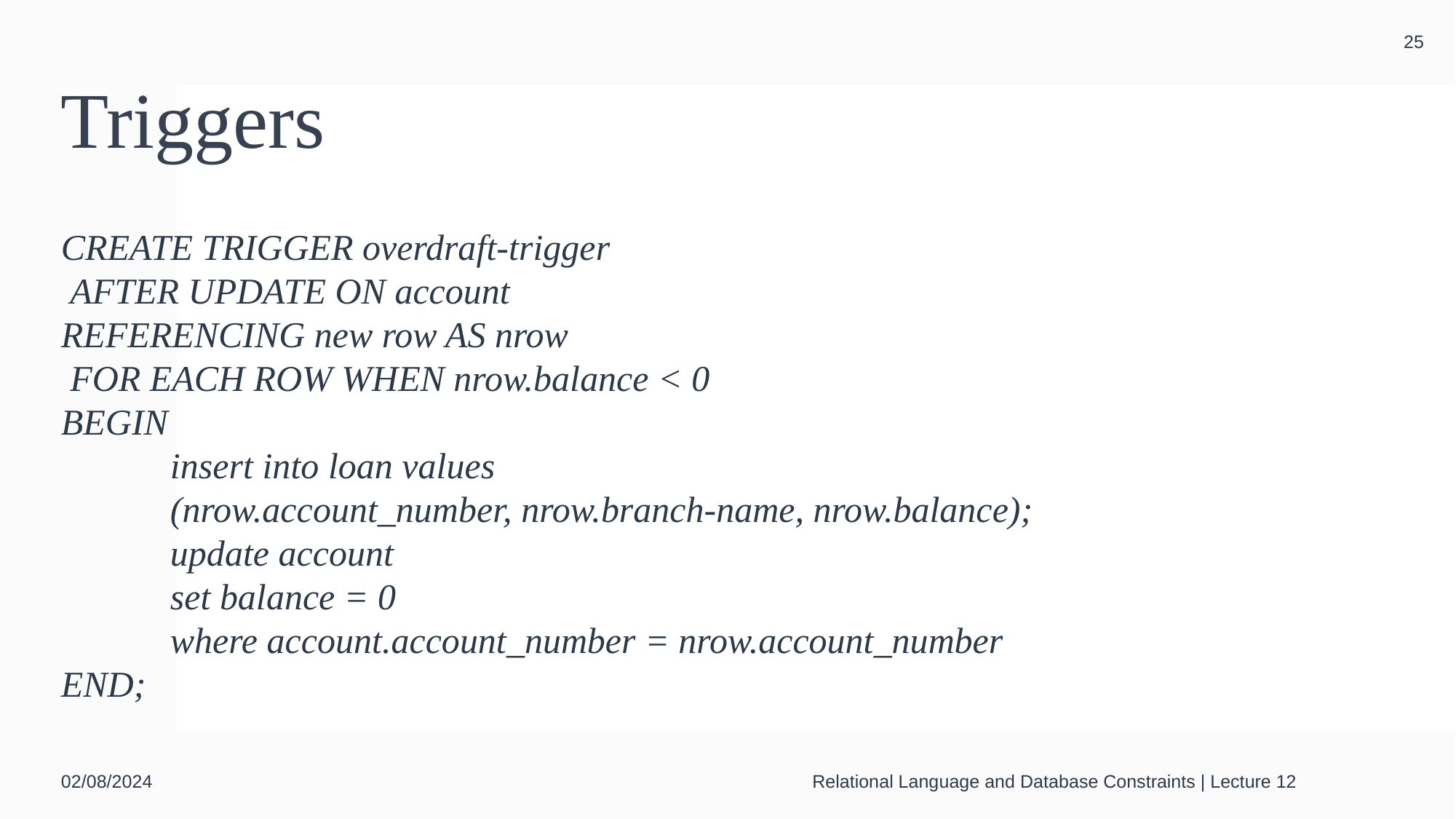

25
# Triggers
CREATE TRIGGER overdraft-trigger
 AFTER UPDATE ON account
REFERENCING new row AS nrow
 FOR EACH ROW WHEN nrow.balance < 0
BEGIN
	insert into loan values
	(nrow.account_number, nrow.branch-name, nrow.balance);
	update account
	set balance = 0
	where account.account_number = nrow.account_number
END;
02/08/2024
Relational Language and Database Constraints | Lecture 12